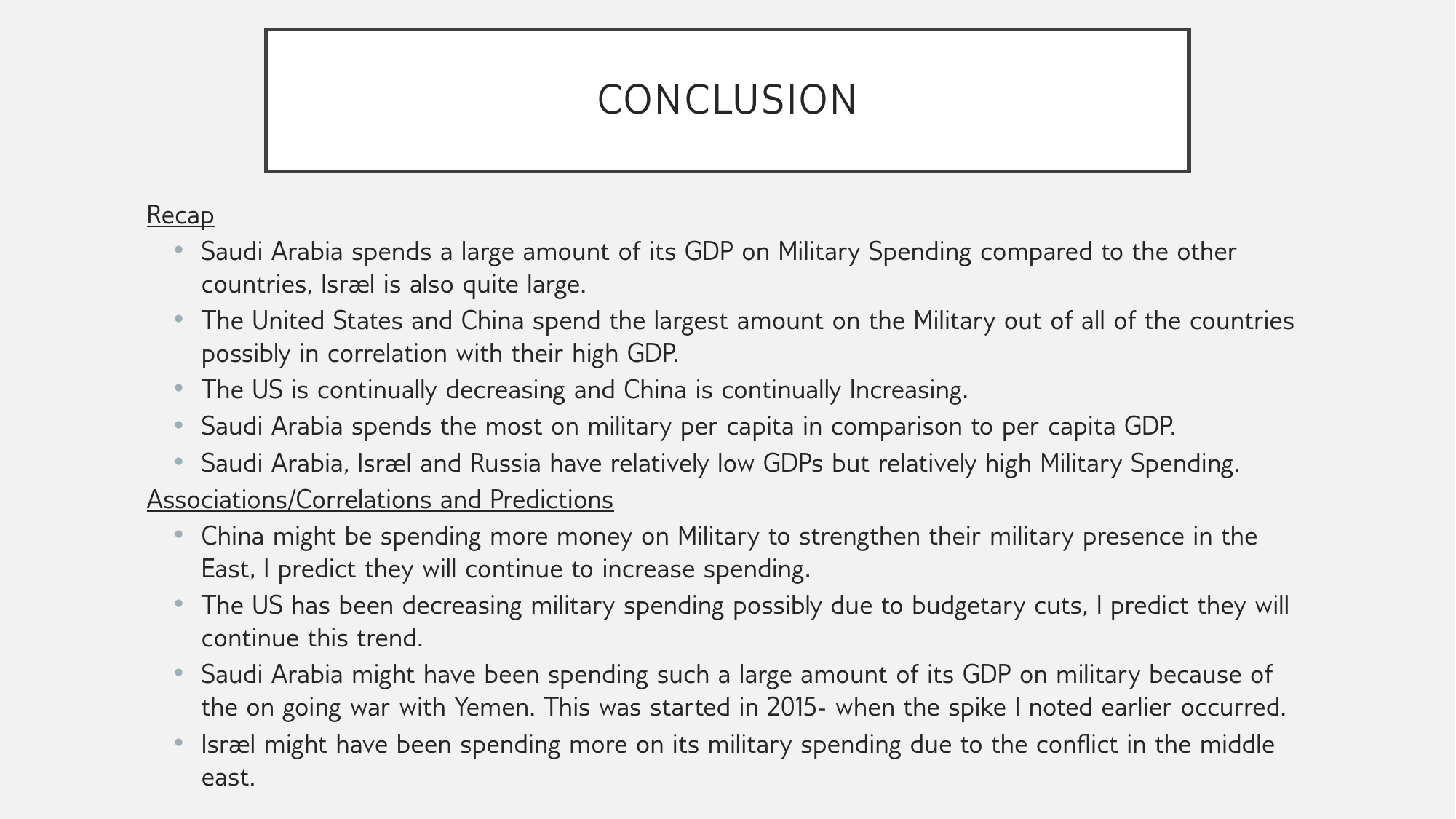

# Conclusion
Recap
Saudi Arabia spends a large amount of its GDP on Military Spending compared to the other countries, Israel is also quite large.
The United States and China spend the largest amount on the Military out of all of the countries possibly in correlation with their high GDP.
The US is continually decreasing and China is continually Increasing.
Saudi Arabia spends the most on military per capita in comparison to per capita GDP.
Saudi Arabia, Israel and Russia have relatively low GDPs but relatively high Military Spending.
Associations/Correlations and Predictions
China might be spending more money on Military to strengthen their military presence in the East, I predict they will continue to increase spending.
The US has been decreasing military spending possibly due to budgetary cuts, I predict they will continue this trend.
Saudi Arabia might have been spending such a large amount of its GDP on military because of the on going war with Yemen. This was started in 2015- when the spike I noted earlier occurred.
Israel might have been spending more on its military spending due to the conflict in the middle east.